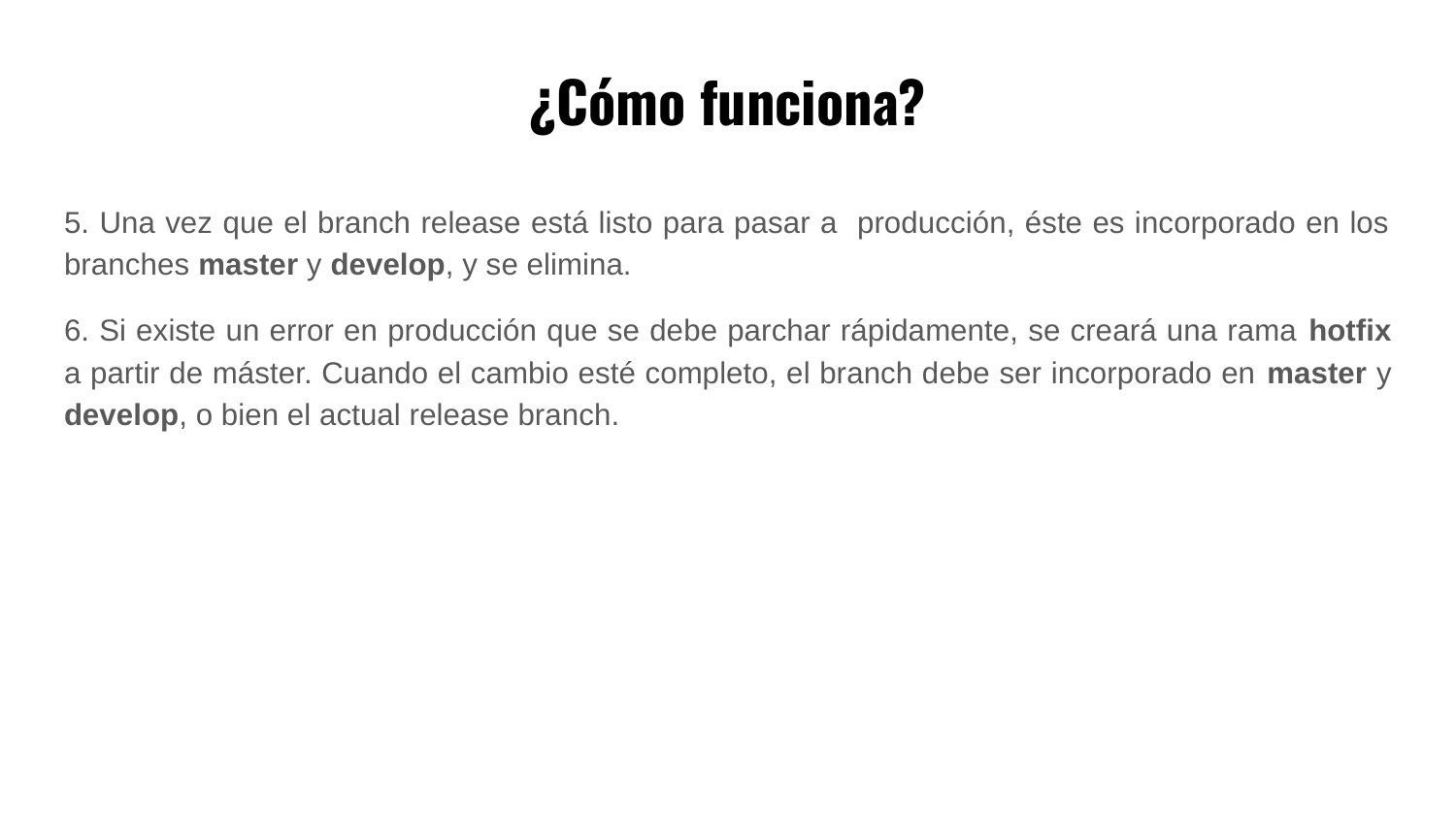

# ¿Cómo funciona?

5. Una vez que el branch release está listo para pasar a  producción, éste es incorporado en los branches master y develop, y se elimina.
6. Si existe un error en producción que se debe parchar rápidamente, se creará una rama hotfix a partir de máster. Cuando el cambio esté completo, el branch debe ser incorporado en master y develop, o bien el actual release branch.